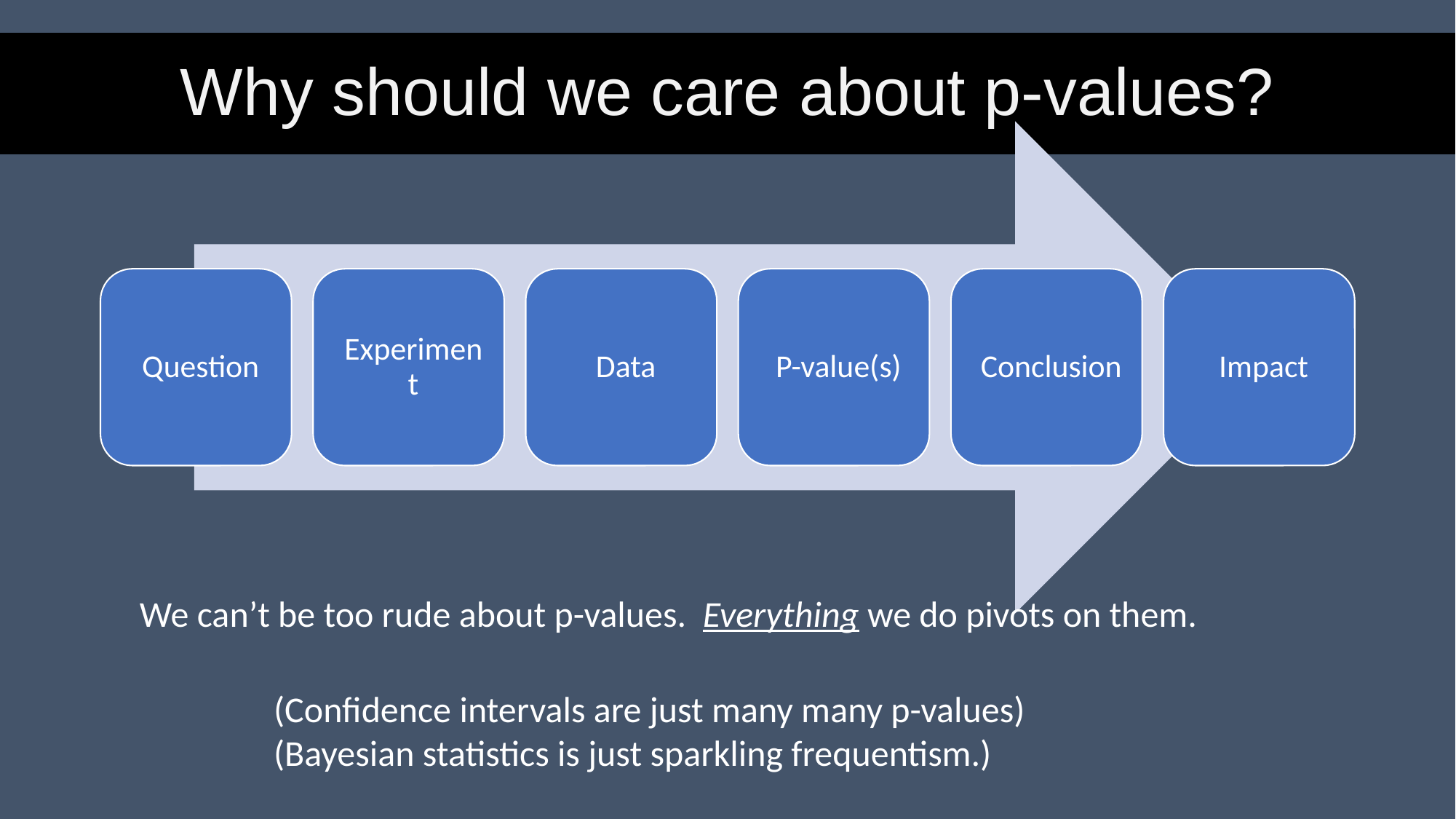

# Why should we care about p-values?
Question
Experiment
Data
P-value(s)
Conclusion
Impact
We can’t be too rude about p-values.  Everything we do pivots on them.
(Confidence intervals are just many many p-values)
(Bayesian statistics is just sparkling frequentism.)